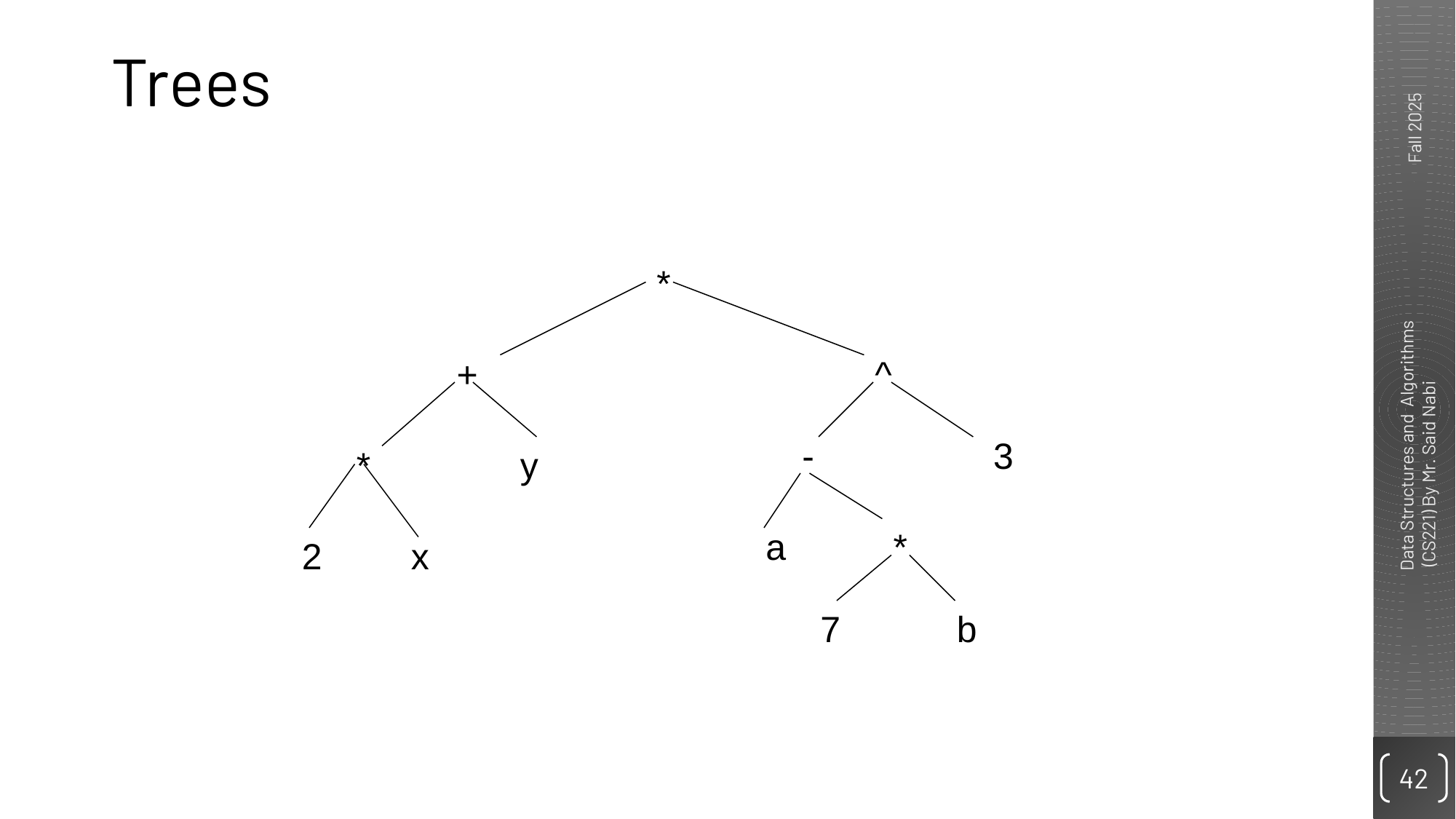

# Trees
(2x+y)(a-7b)3
*

+
^

-
3
*
y

a
*
2
x

7
b